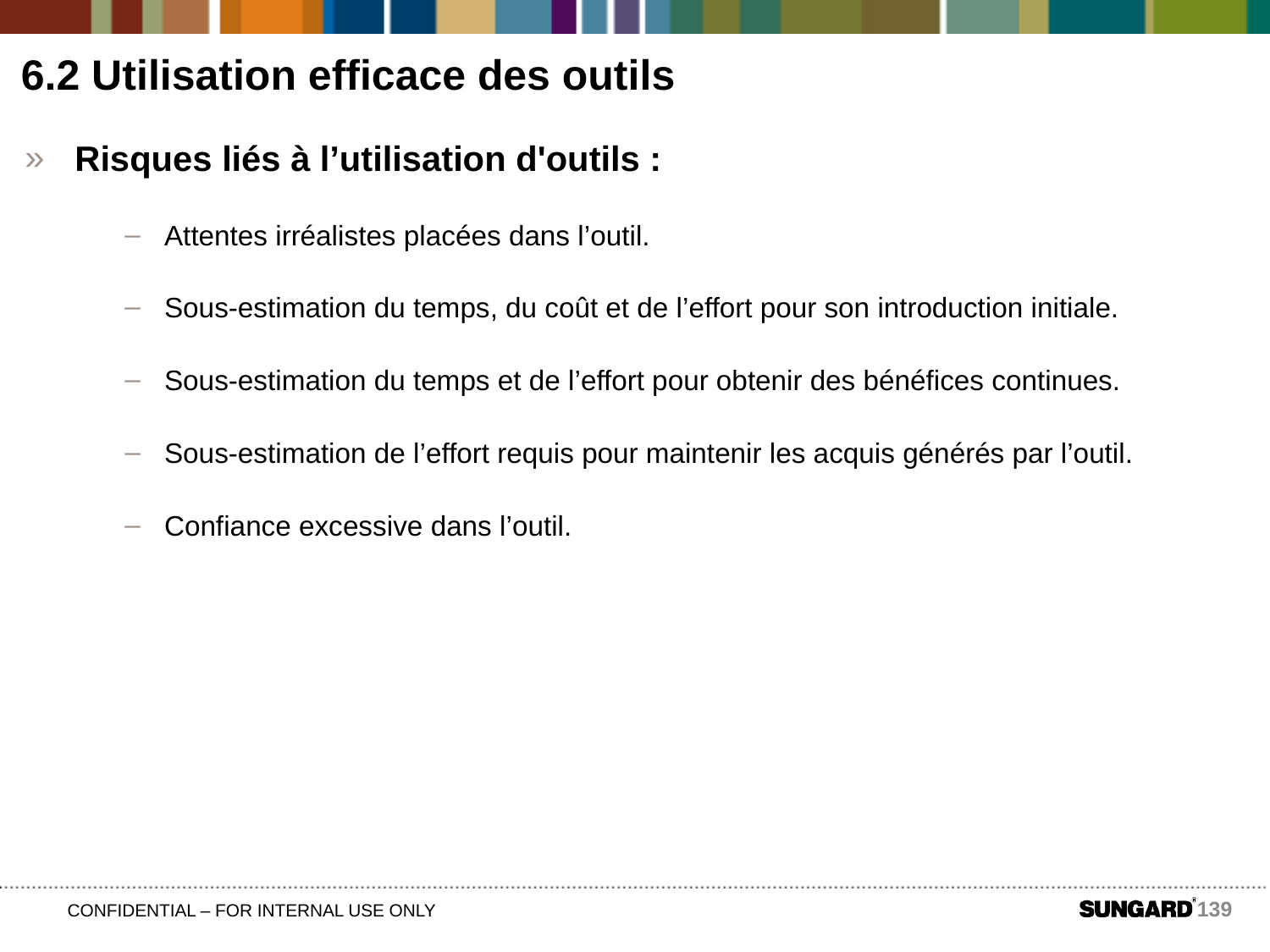

6.2 Utilisation efficace des outils
Risques liés à l’utilisation d'outils :
Attentes irréalistes placées dans l’outil.
Sous-estimation du temps, du coût et de l’effort pour son introduction initiale.
Sous-estimation du temps et de l’effort pour obtenir des bénéfices continues.
Sous-estimation de l’effort requis pour maintenir les acquis générés par l’outil.
Confiance excessive dans l’outil.

139